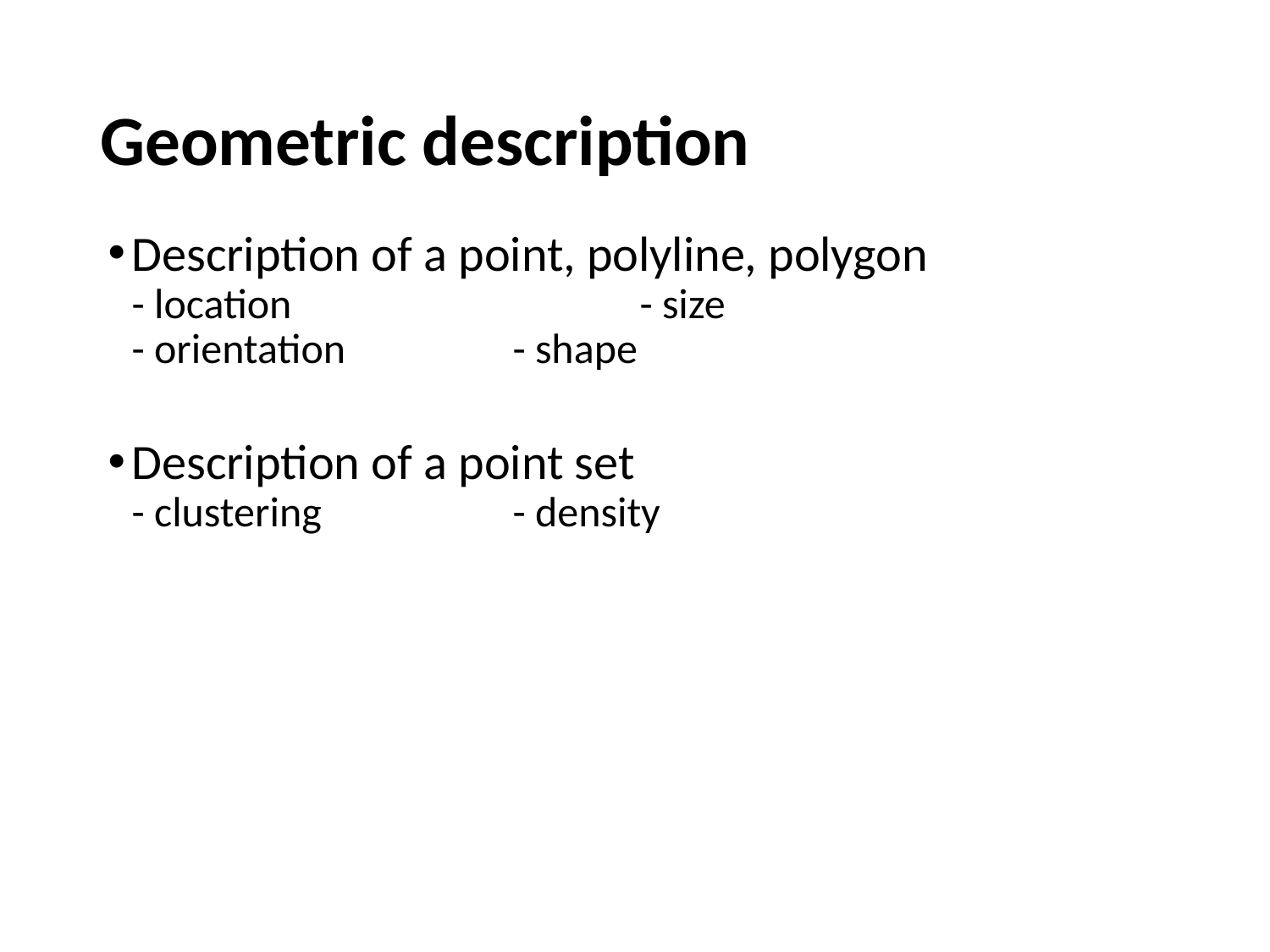

# Geometric description
Description of a point, polyline, polygon
- location			- size
- orientation		- shape
Description of a point set
- clustering		- density